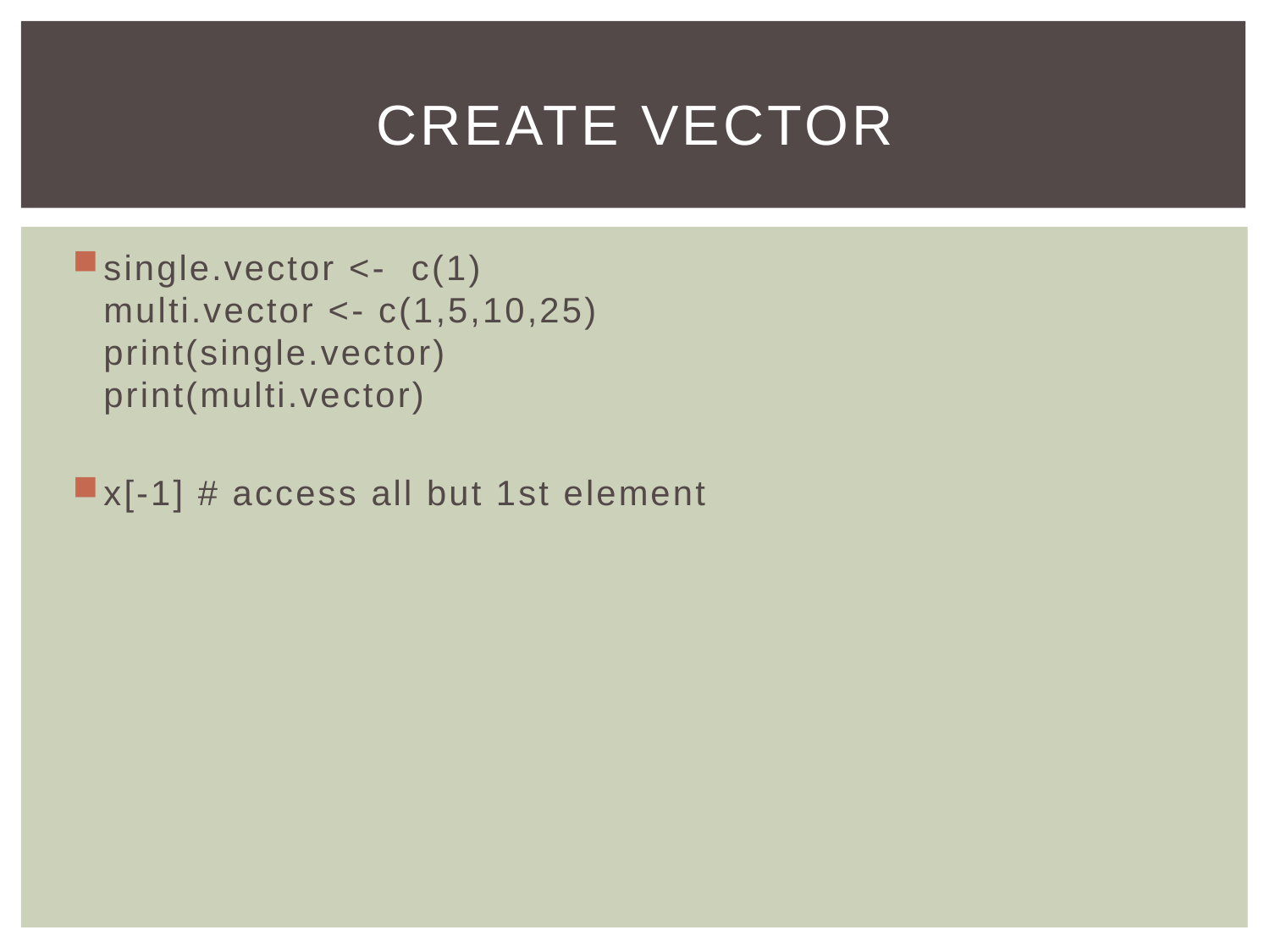

# Create Vector
single.vector <-  c(1)
multi.vector <- c(1,5,10,25)
print(single.vector)
print(multi.vector)

x[-1] # access all but 1st element